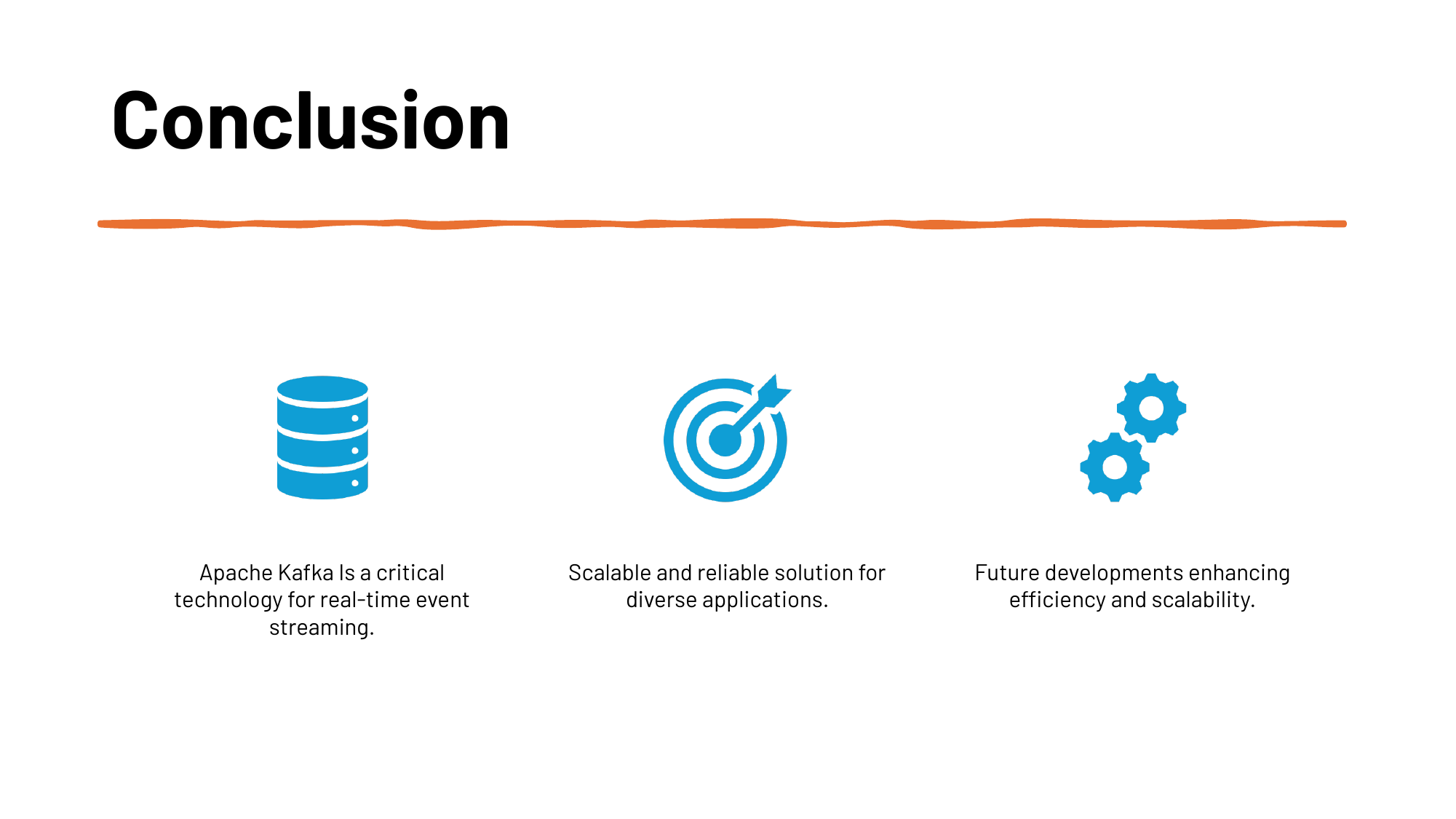

# Conclusion

Apache Kafka Is a critical technology for real-time event streaming.
Scalable and reliable solution for diverse applications.
Future developments enhancing efficiency and scalability.